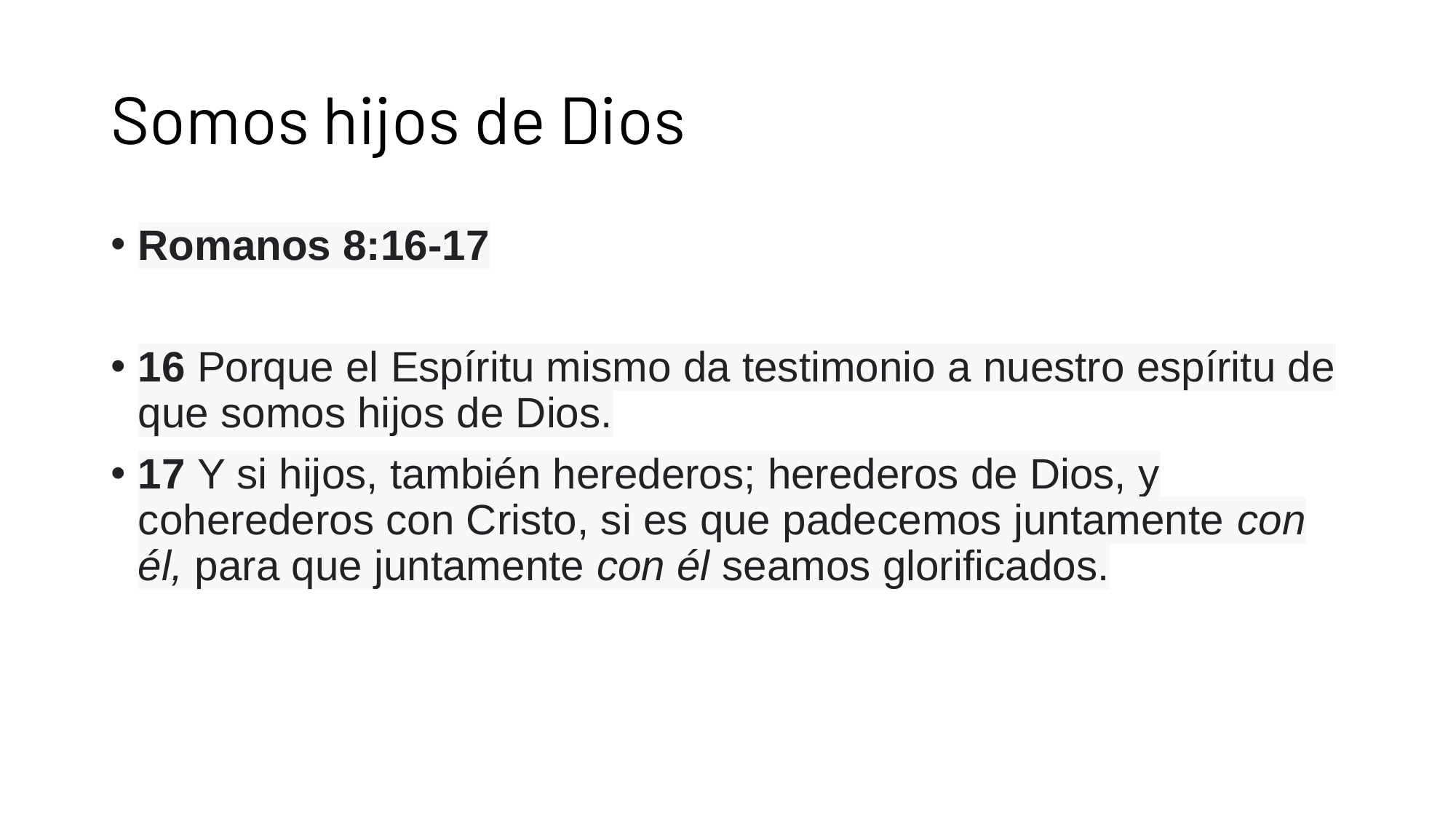

# Somos hijos de Dios
Romanos 8:16-17

16 Porque el Espíritu mismo da testimonio a nuestro espíritu de que somos hijos de Dios.
17 Y si hijos, también herederos; herederos de Dios, y coherederos con Cristo, si es que padecemos juntamente con él, para que juntamente con él seamos glorificados.